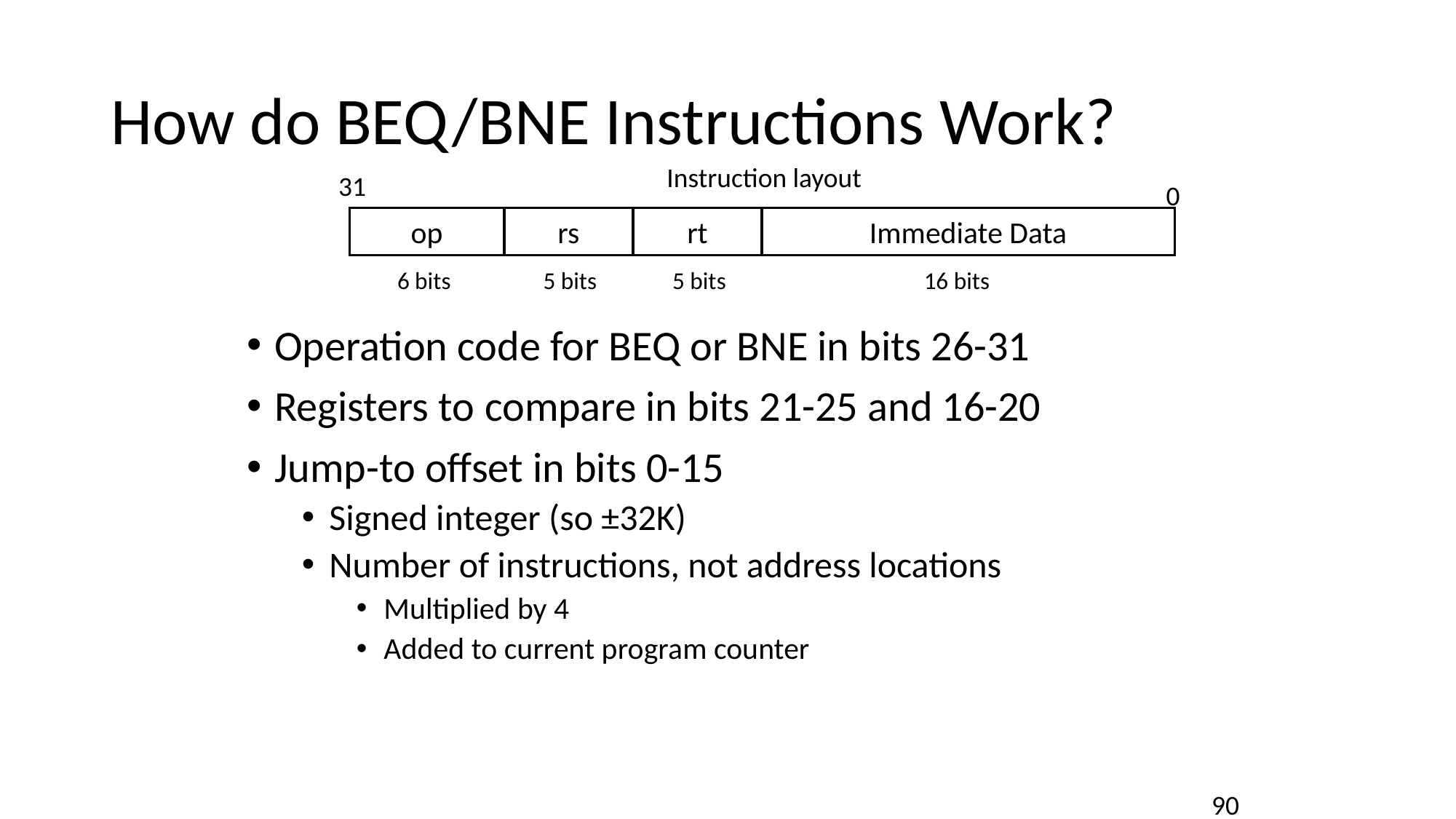

# How do BEQ/BNE Instructions Work?
Instruction layout
31
0
op
rs
rt
Immediate Data
6 bits
5 bits
5 bits
16 bits
Operation code for BEQ or BNE in bits 26-31
Registers to compare in bits 21-25 and 16-20
Jump-to offset in bits 0-15
Signed integer (so ±32K)
Number of instructions, not address locations
Multiplied by 4
Added to current program counter
90